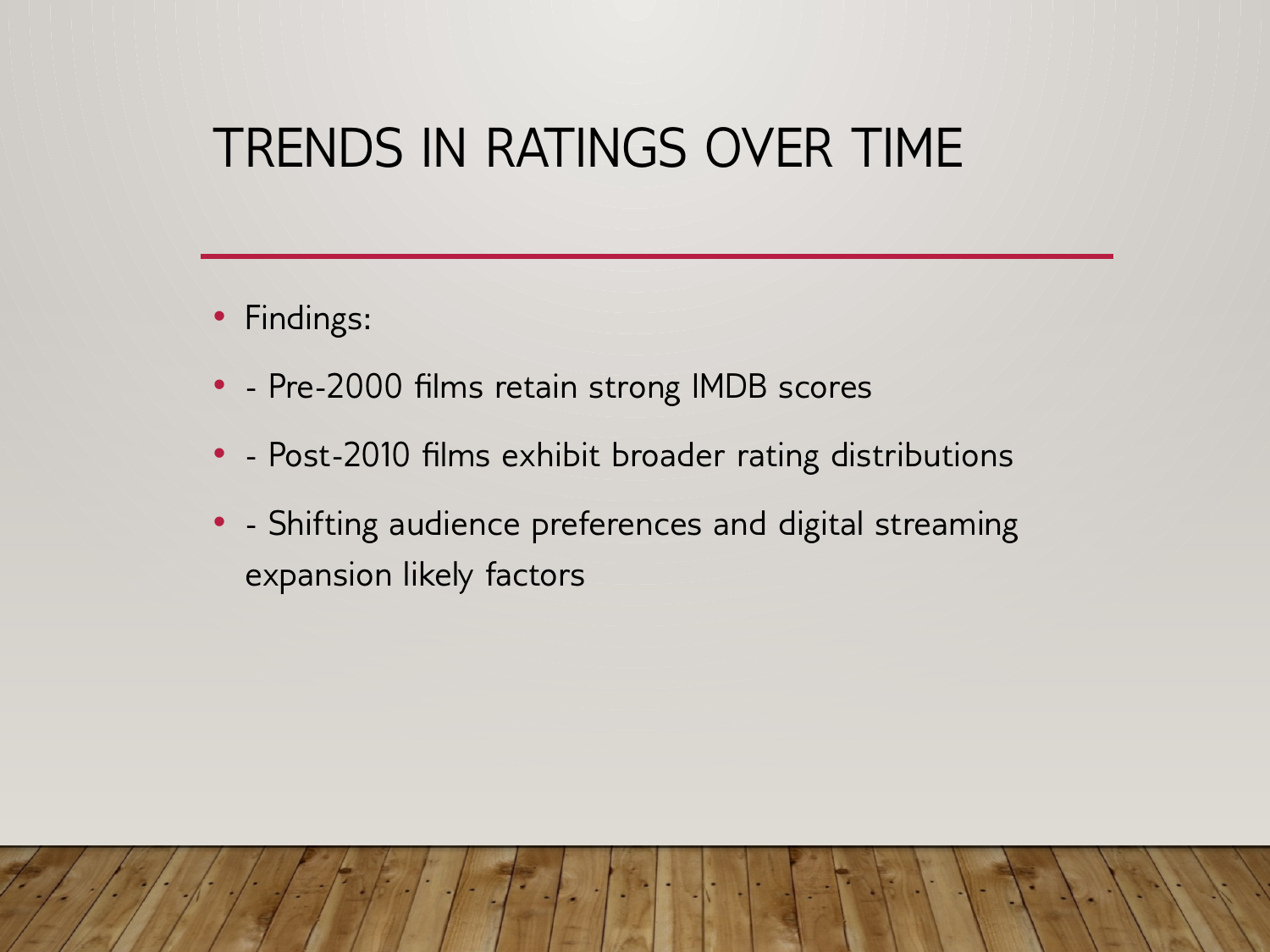

# Trends in Ratings Over Time
Findings:
- Pre-2000 films retain strong IMDB scores
- Post-2010 films exhibit broader rating distributions
- Shifting audience preferences and digital streaming expansion likely factors